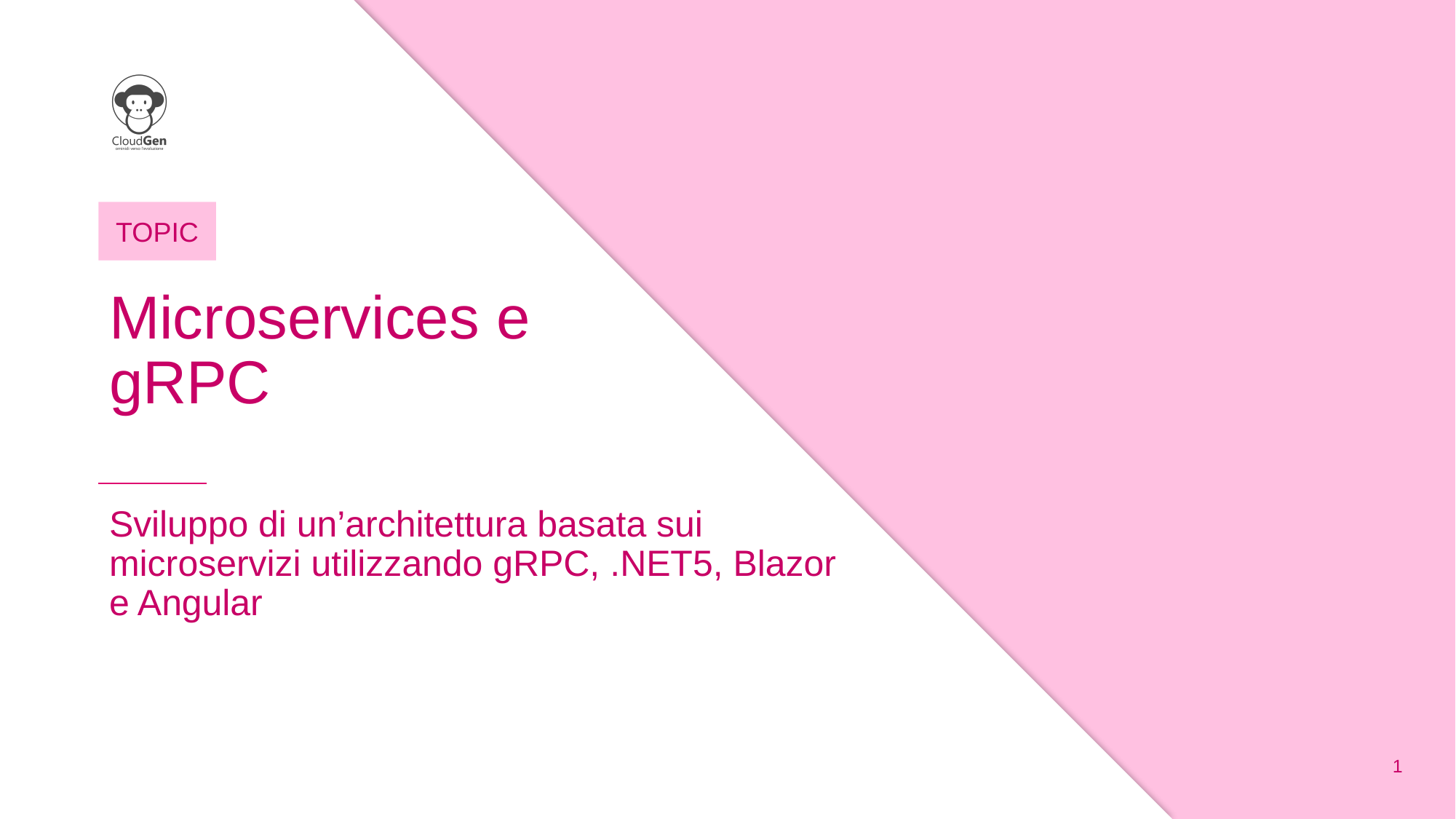

# Microservices e gRPC
Sviluppo di un’architettura basata sui microservizi utilizzando gRPC, .NET5, Blazor e Angular